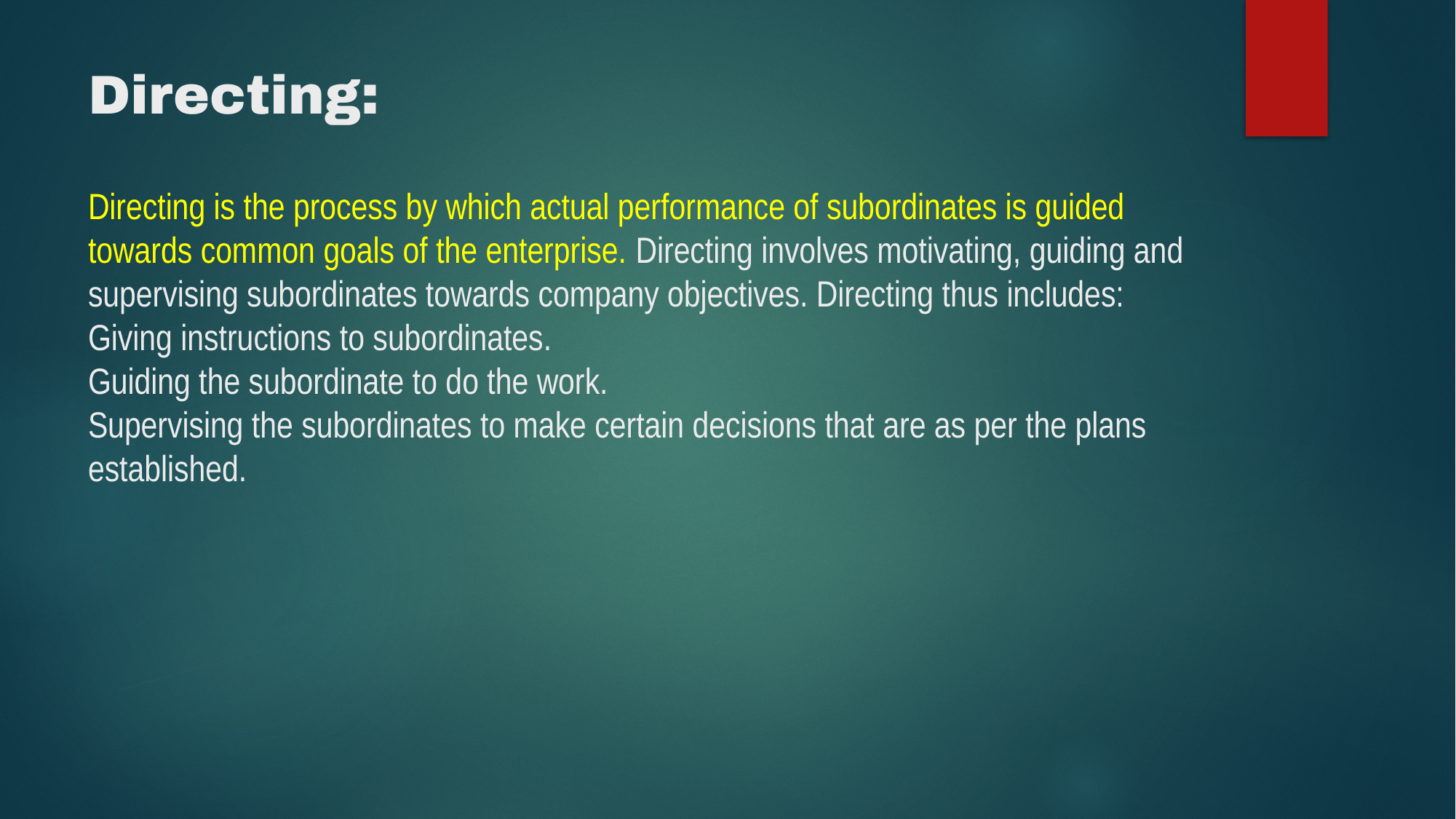

# Directing: Directing is the process by which actual performance of subordinates is guided towards common goals of the enterprise. Directing involves motivating, guiding and supervising subordinates towards company objectives. Directing thus includes: Giving instructions to subordinates. Guiding the subordinate to do the work. Supervising the subordinates to make certain decisions that are as per the plans established.